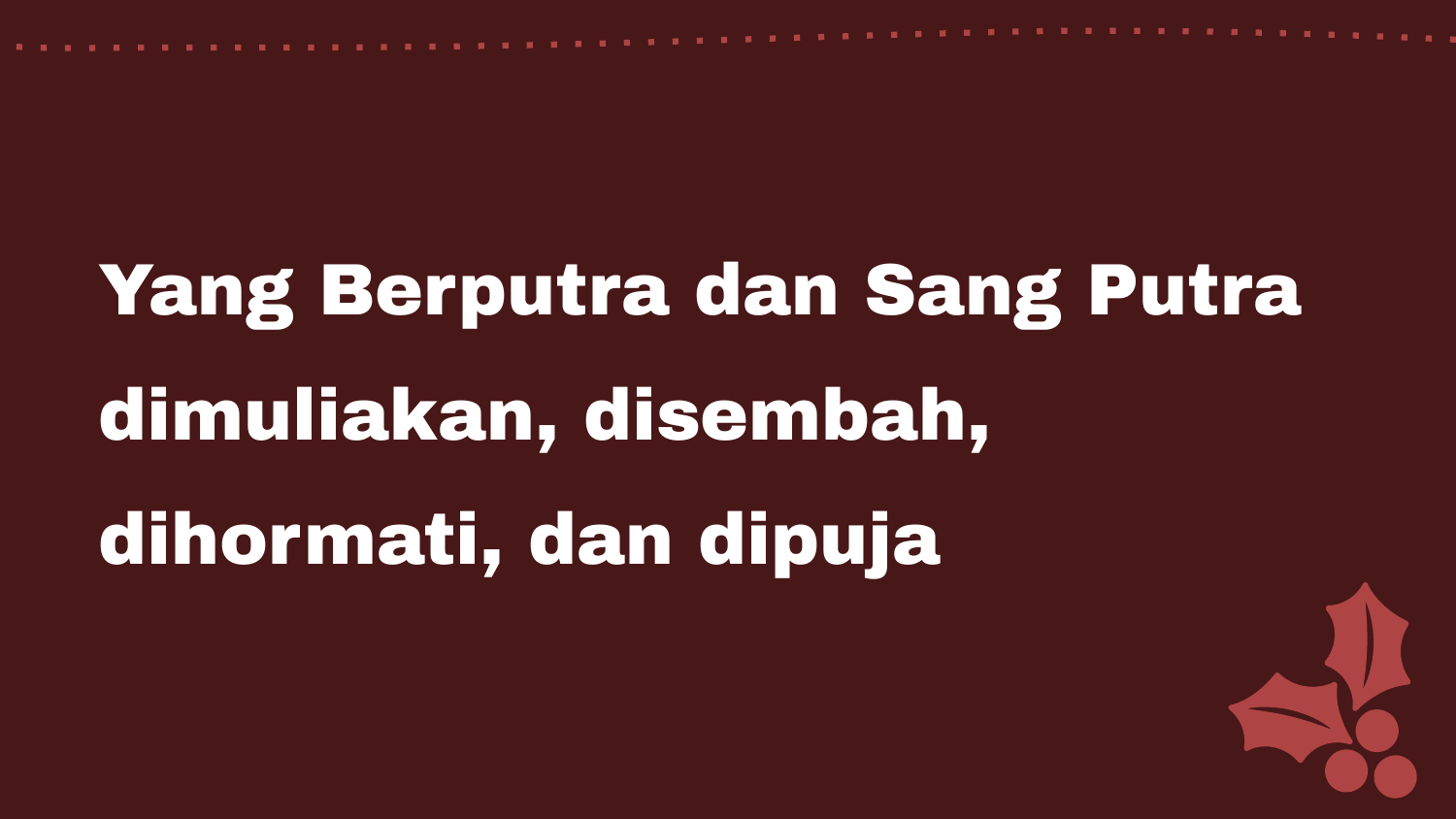

Yang Berputra dan Sang Putra
dimuliakan, disembah,
dihormati, dan dipuja